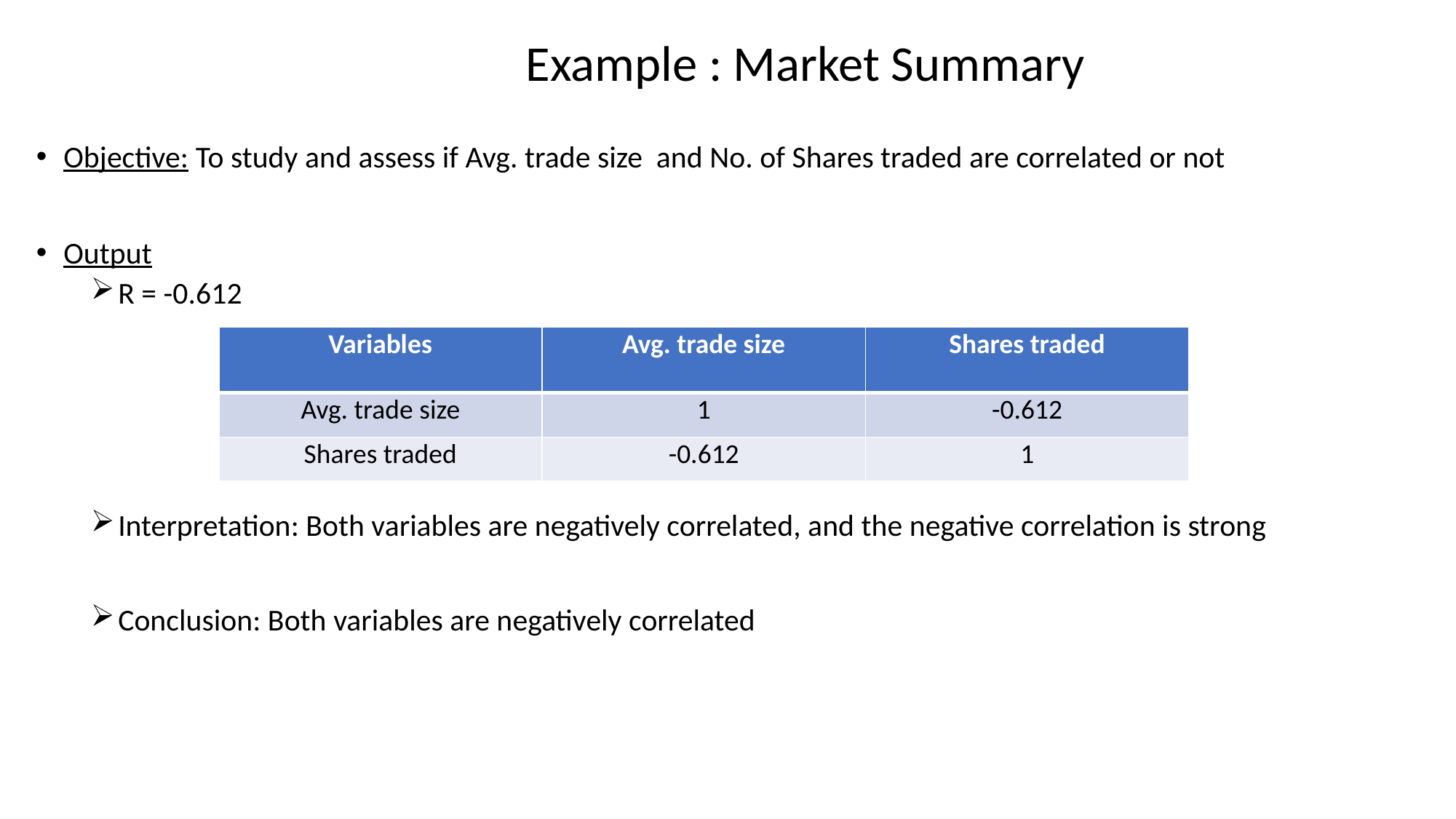

# Example : Market Summary
Objective: To study and assess if Avg. trade size  and No. of Shares traded are correlated or not

Output
R = -0.612

Interpretation: Both variables are negatively correlated, and the negative correlation is strong

Conclusion: Both variables are negatively correlated
| Variables | Avg. trade size | Shares traded |
| --- | --- | --- |
| Avg. trade size | 1 | -0.612 |
| Shares traded | -0.612 | 1 |